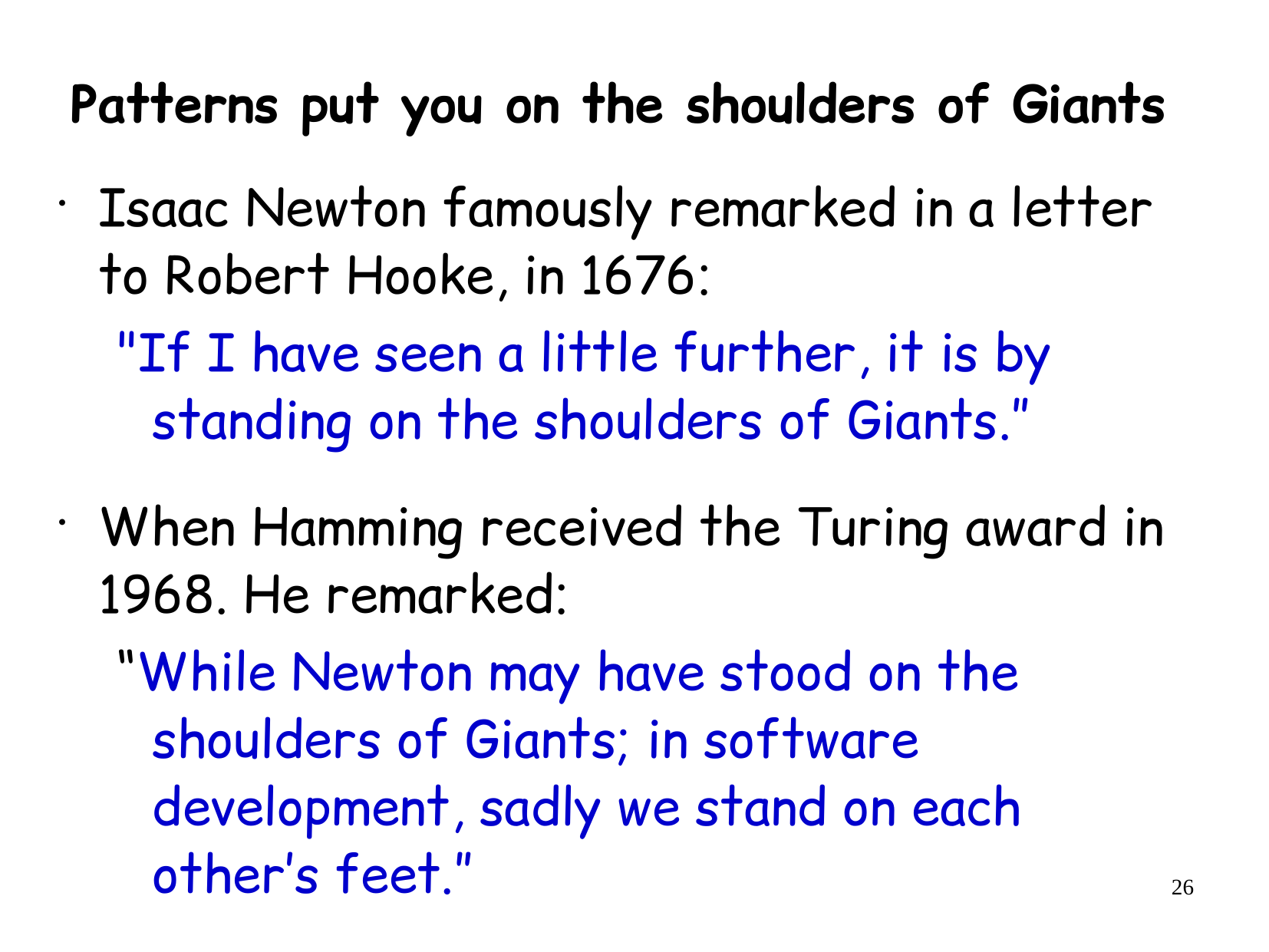

# Patterns put you on the shoulders of Giants
Isaac Newton famously remarked in a letter to Robert Hooke, in 1676:
"If I have seen a little further, it is by standing on the shoulders of Giants.”
When Hamming received the Turing award in 1968. He remarked:
“While Newton may have stood on the shoulders of Giants; in software development, sadly we stand on each other’s feet.”
26